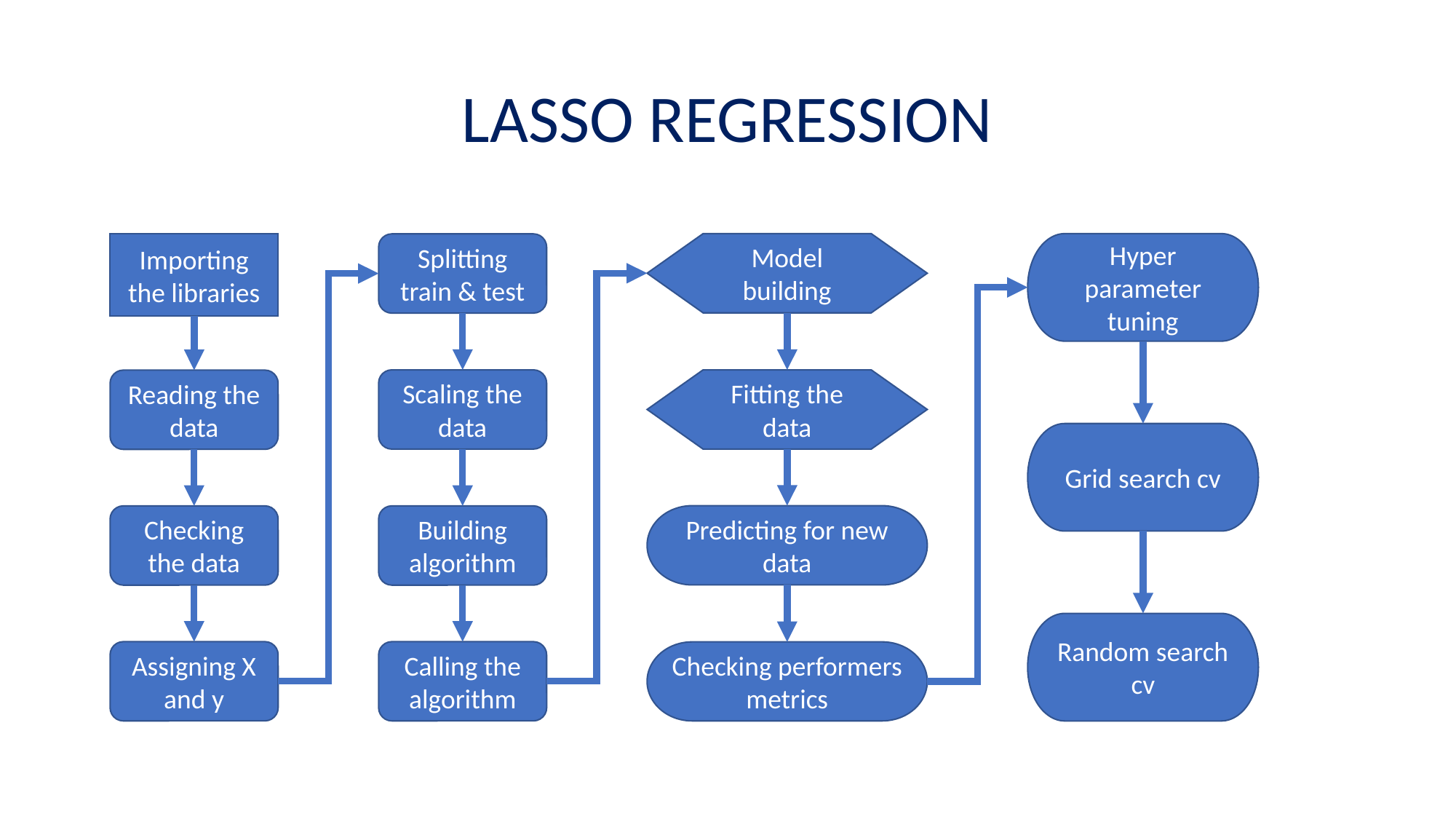

# LASSO REGRESSION
Model building
Hyper parameter
tuning
Splitting train & test
Importing the libraries
Scaling the data
Fitting the data
Reading the data
Grid search cv
Predicting for new data
Checking the data
Building algorithm
Random search cv
Assigning X and y
Calling the algorithm
Checking performers metrics